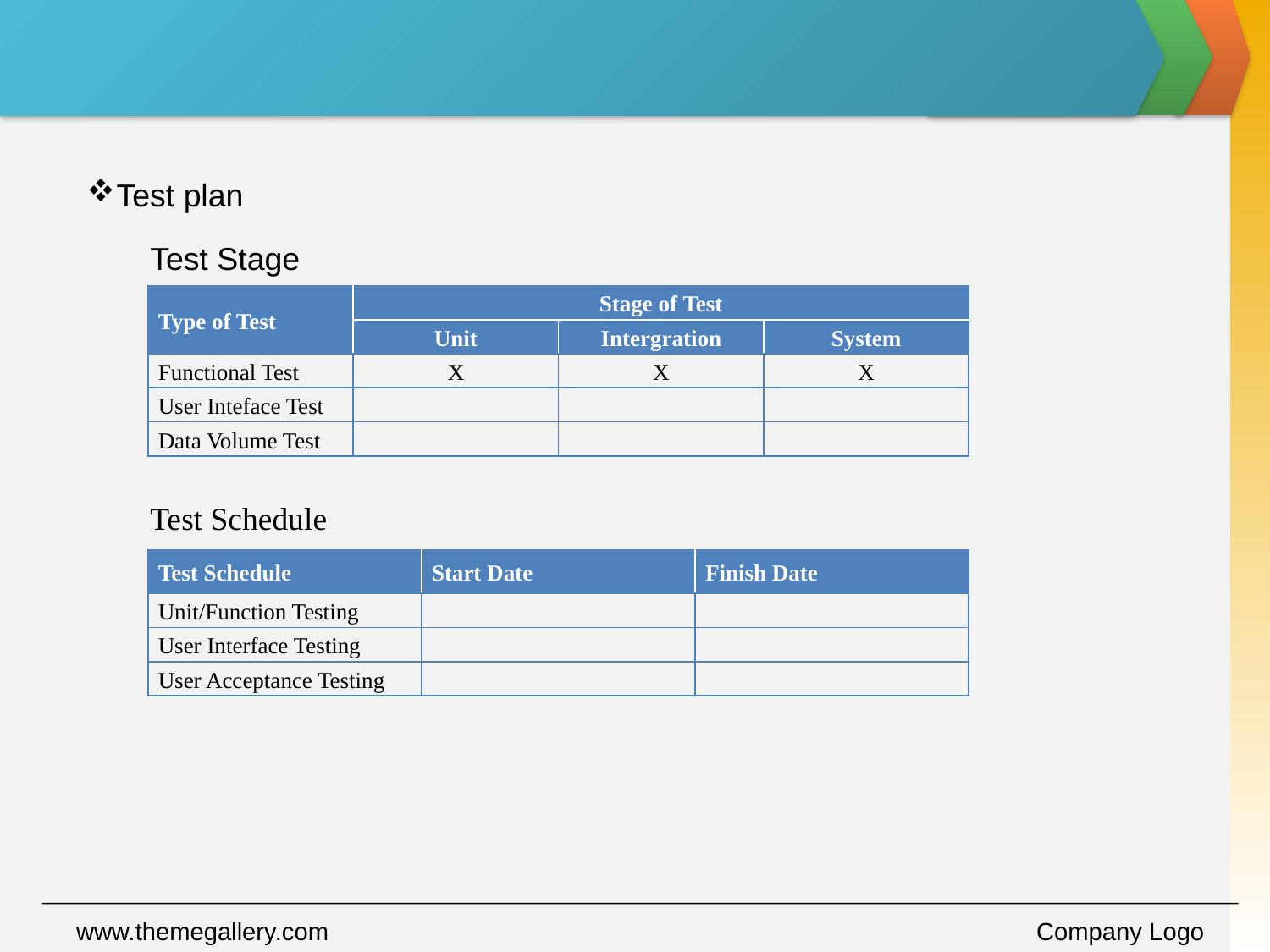

#
Test plan
Test Stage
| Type of Test | Stage of Test |  |  |
| --- | --- | --- | --- |
|  | Unit | Intergration | System |
| Functional Test | X | X | X |
| User Inteface Test |  |  |  |
| Data Volume Test |  |  |  |
Test Schedule
| Test Schedule | Start Date | Finish Date |
| --- | --- | --- |
| Unit/Function Testing |  |  |
| User Interface Testing |  |  |
| User Acceptance Testing |  |  |
www.themegallery.com
Company Logo